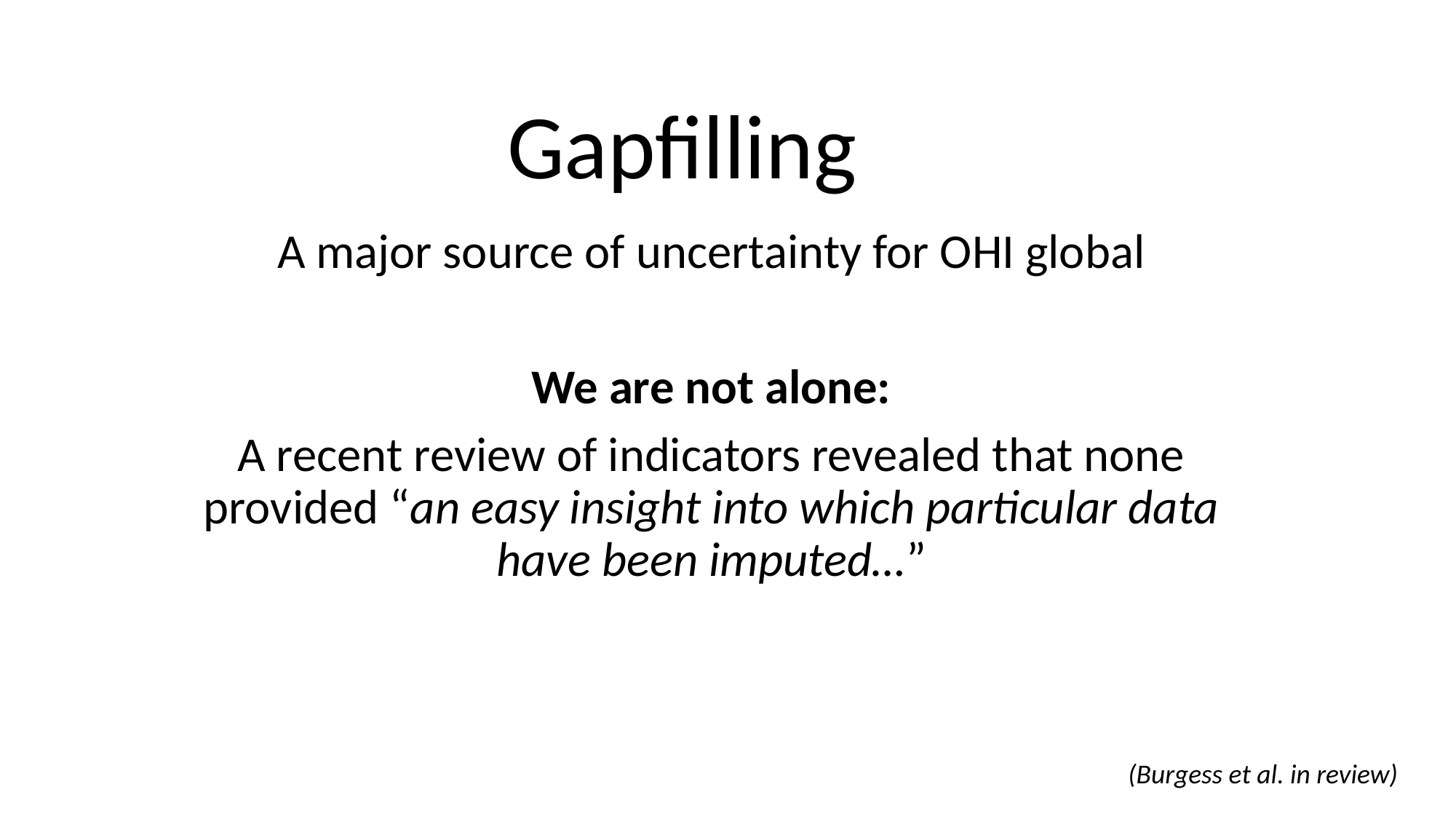

# Gapfilling
A major source of uncertainty for OHI global

We are not alone:
A recent review of indicators revealed that none provided “an easy insight into which particular data have been imputed…”
(Burgess et al. in review)